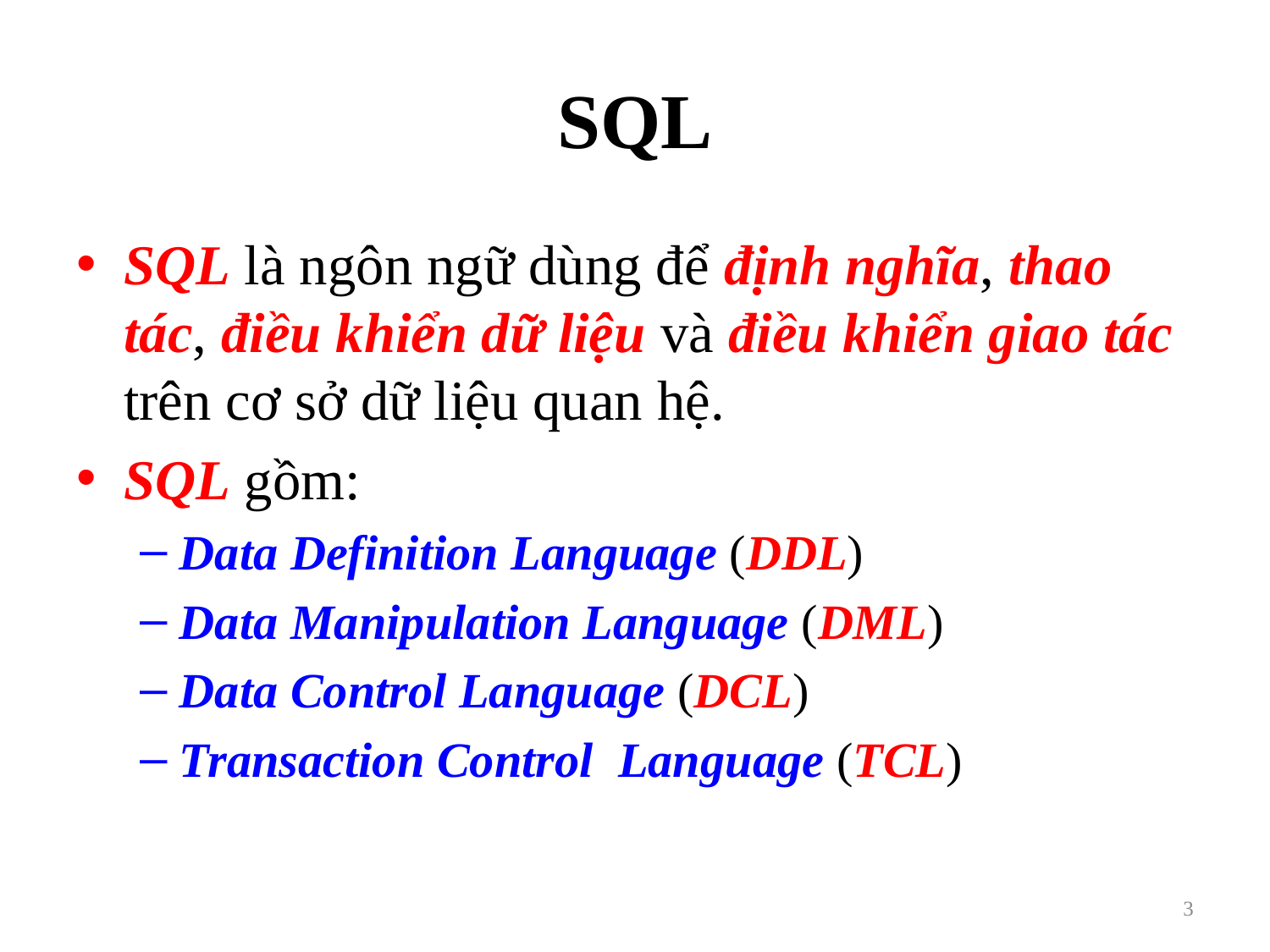

# SQL
SQL là ngôn ngữ dùng để định nghĩa, thao tác, điều khiển dữ liệu và điều khiển giao tác trên cơ sở dữ liệu quan hệ.
SQL gồm:
Data Definition Language (DDL)
Data Manipulation Language (DML)
Data Control Language (DCL)
Transaction Control  Language (TCL)
3